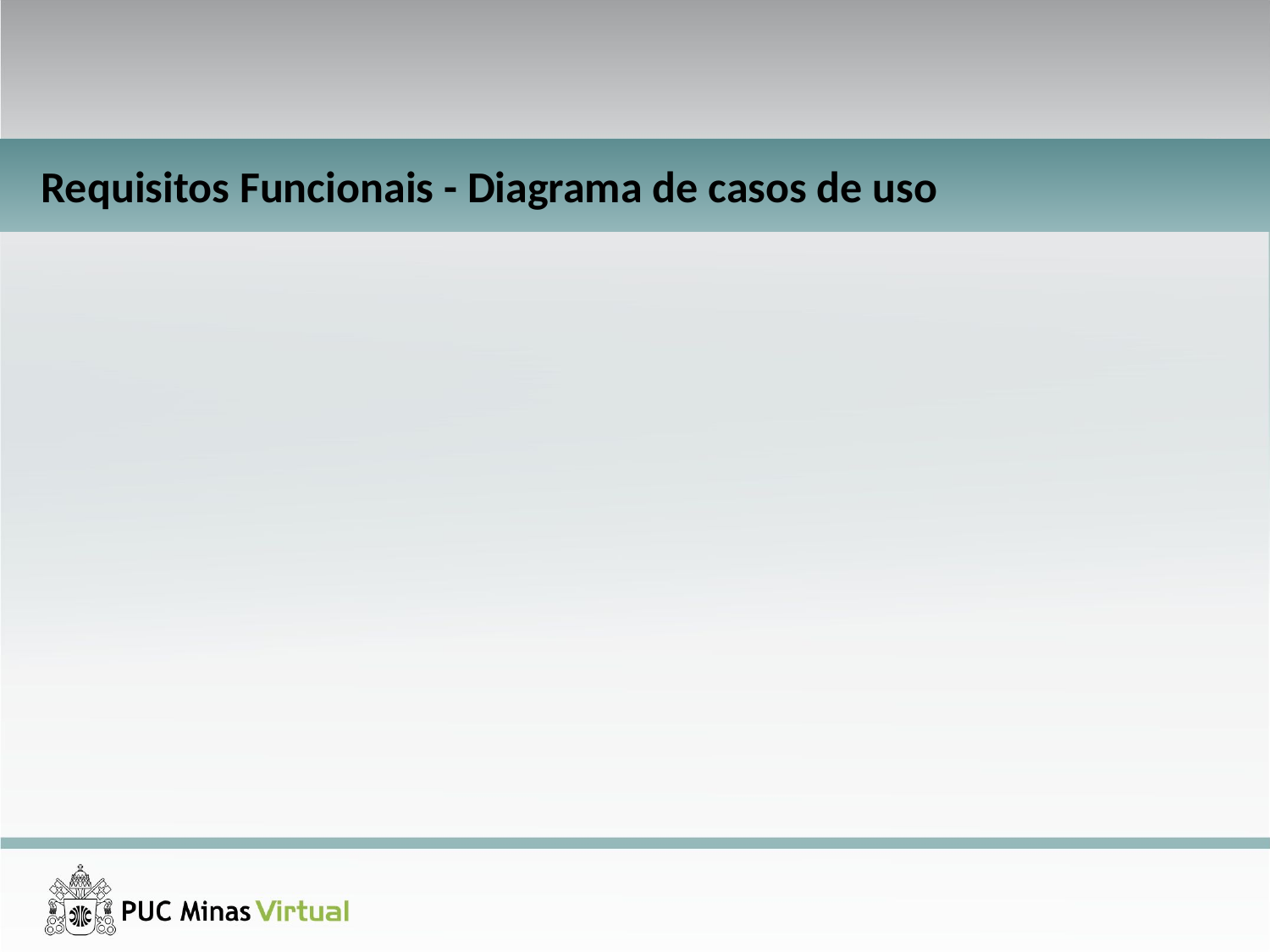

SISTEMA DE CONTROLE DE VENDAS E ESTOQUE PARA COMÉRCIO  DE PRODUTOS AGROPECUÁRIOS

Requisitos Funcionais - Diagrama de casos de uso
Apresentação do diagrama de casos de uso com explicação oral sucinta de cada caso de uso (diagrama)
Duração: 1’00”